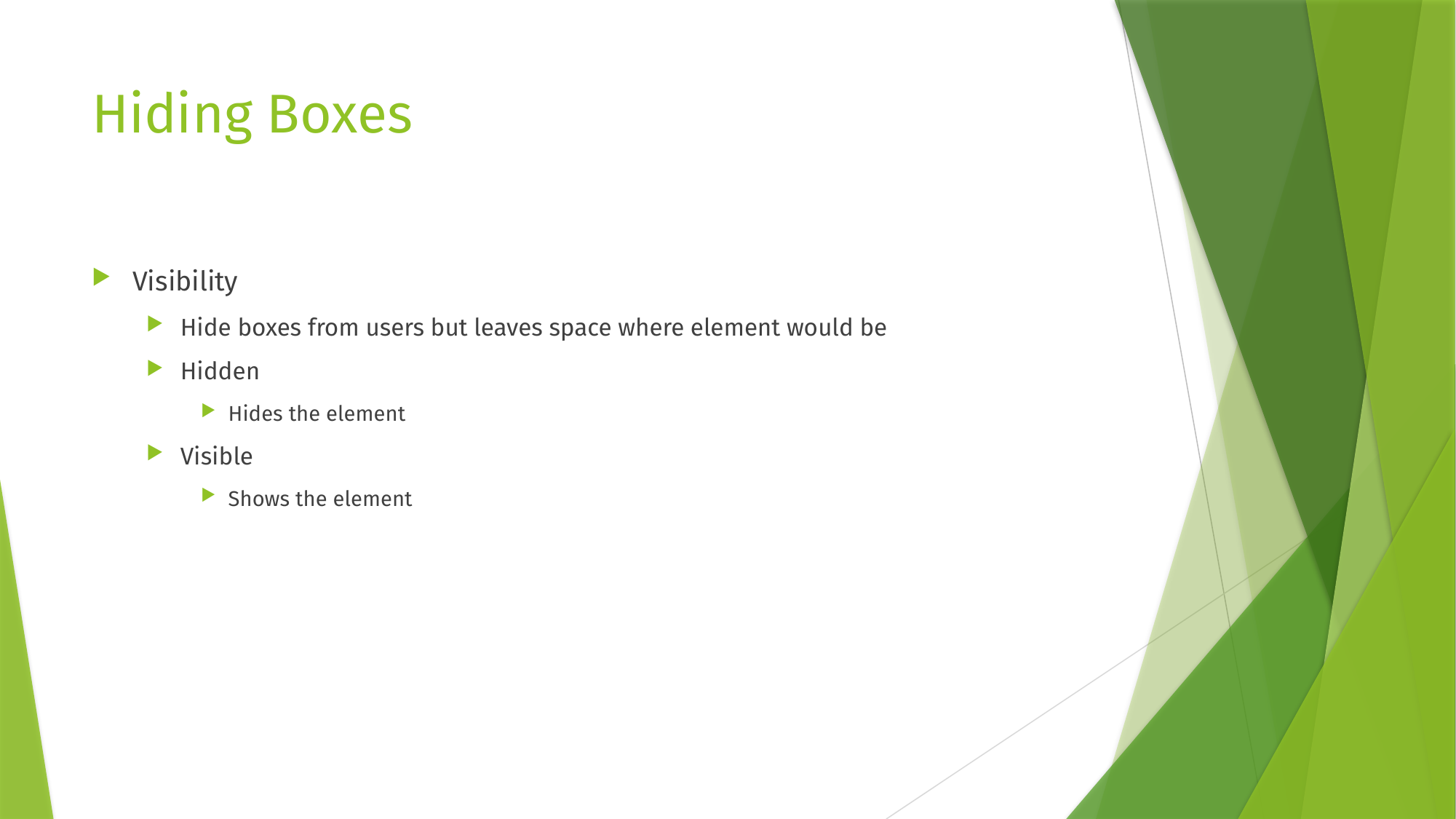

# Hiding Boxes
Visibility
Hide boxes from users but leaves space where element would be
Hidden
Hides the element
Visible
Shows the element